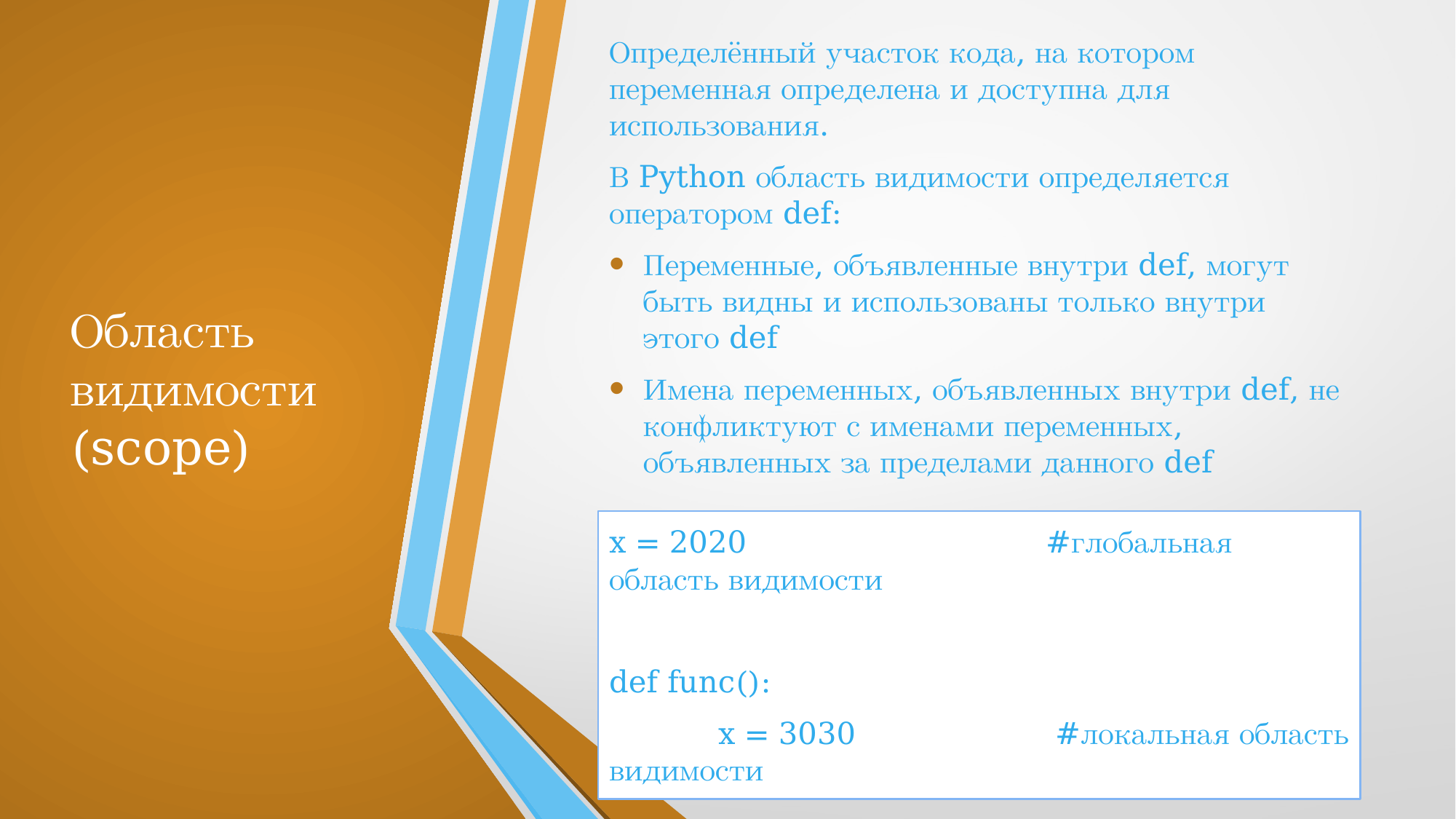

Определённый участок кода, на котором переменная определена и доступна для использования.
В Python область видимости определяется оператором def:
Переменные, объявленные внутри def, могут быть видны и использованы только внутри этого def
Имена переменных, объявленных внутри def, не конфликтуют с именами переменных, объявленных за пределами данного def
# Область видимости (scope)
x = 2020			#глобальная область видимости

def func():
	x = 3030		 #локальная область видимости